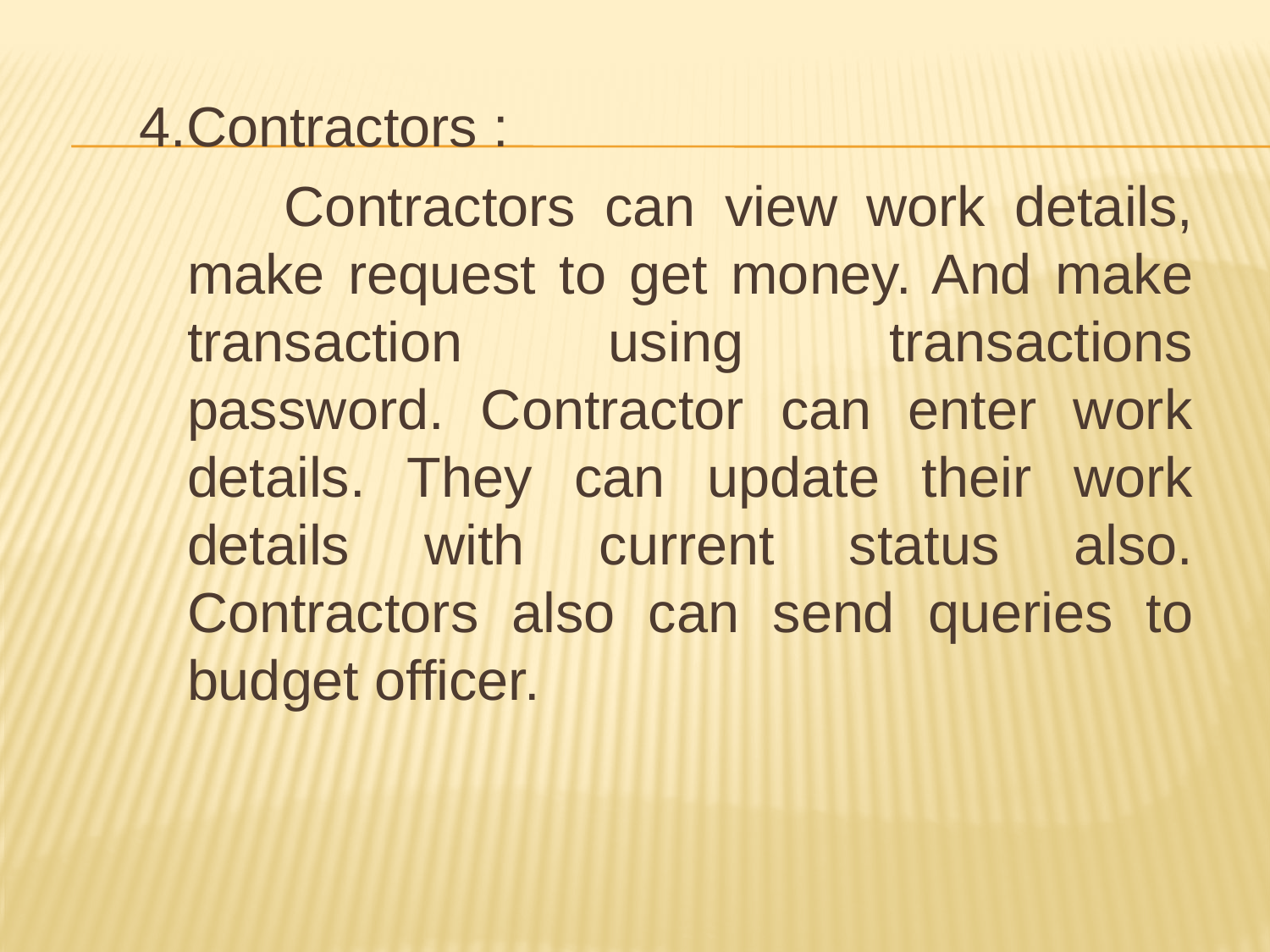

4.Contractors :
     Contractors can view work details, make request to get money. And make transaction using transactions password. Contractor can enter work details. They can update their work details with current status also. Contractors also can send queries to budget officer.